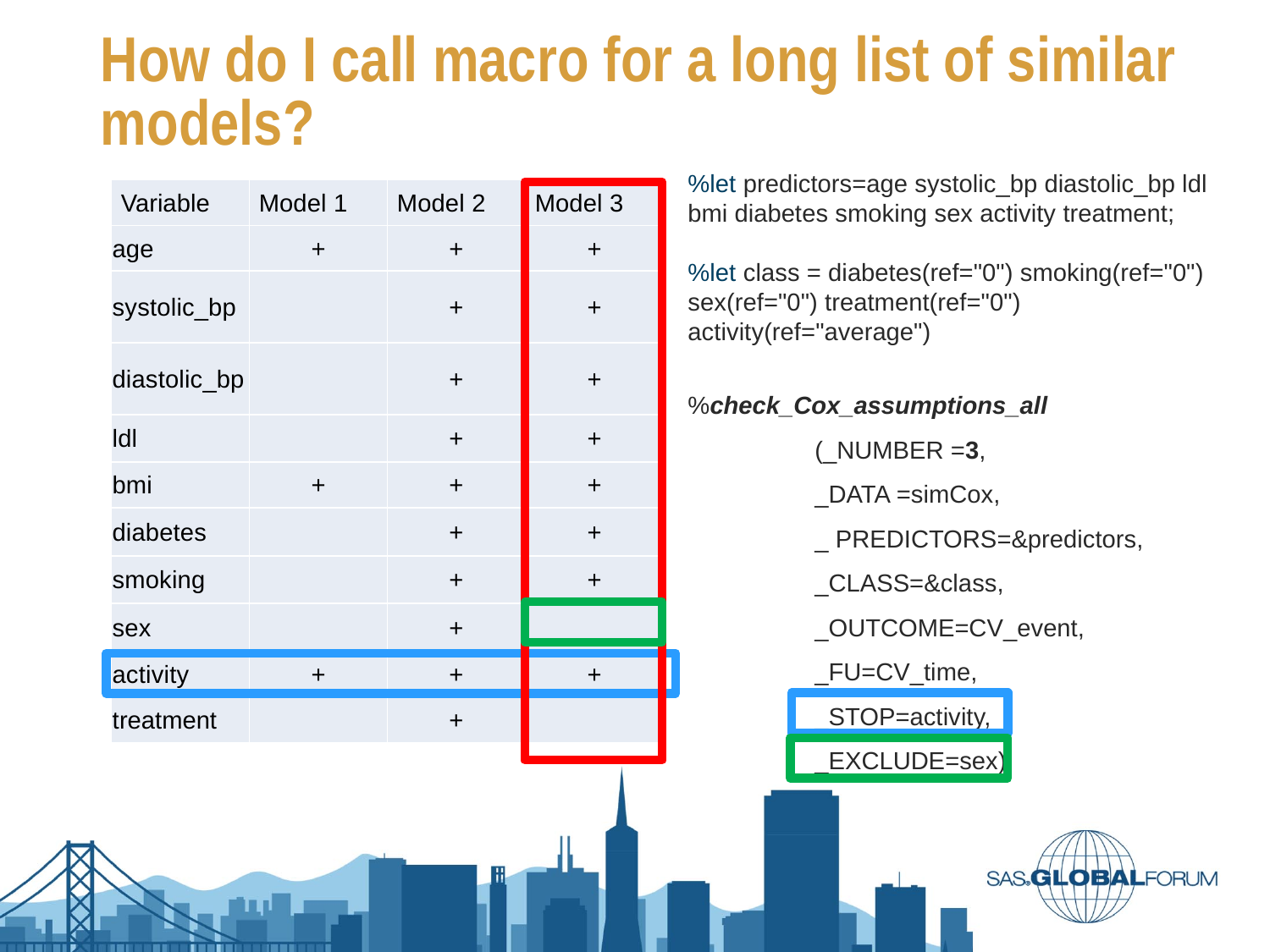

# How do I call macro for a long list of similar models?
%let predictors=age systolic_bp diastolic_bp ldl bmi diabetes smoking sex activity treatment;

%let class = diabetes(ref="0") smoking(ref="0") sex(ref="0") treatment(ref="0")
activity(ref="average")

%check_Cox_assumptions_all
	(_NUMBER =3,
	_DATA =simCox,
	_ PREDICTORS=&predictors,
	_CLASS=&class,
	_OUTCOME=CV_event,
	_FU=CV_time,
	_STOP=activity,
	_EXCLUDE=sex)
| Variable | Model 1 | Model 2 | Model 3 |
| --- | --- | --- | --- |
| age | + | + | + |
| systolic\_bp |  | + | + |
| diastolic\_bp |  | + | + |
| ldl |  | + | + |
| bmi | + | + | + |
| diabetes |  | + | + |
| smoking |  | + | + |
| sex |  | + |  |
| activity | + | + | + |
| treatment |  | + |  |